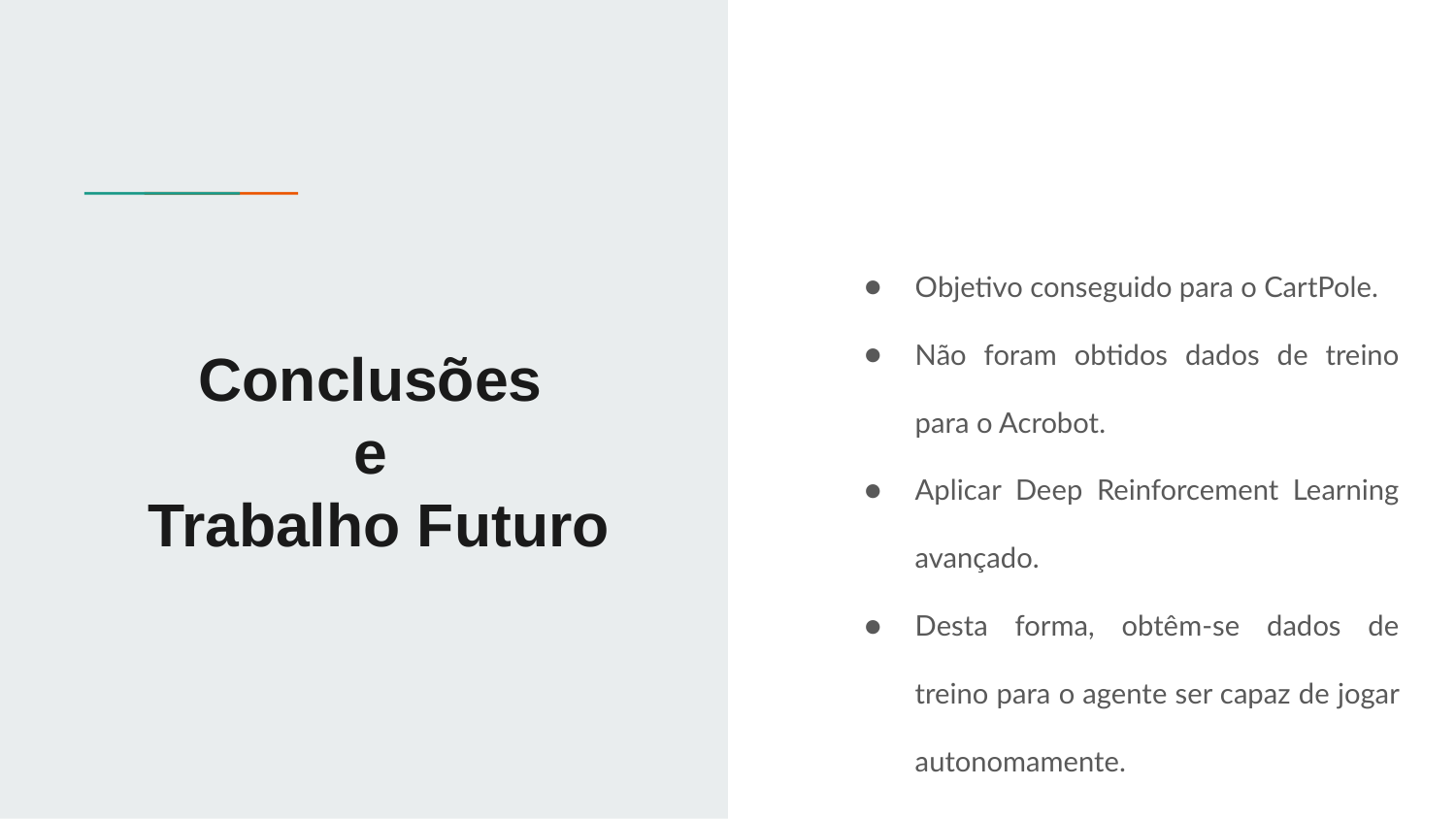

# Conclusões
e
Trabalho Futuro
Objetivo conseguido para o CartPole.
Não foram obtidos dados de treino para o Acrobot.
Aplicar Deep Reinforcement Learning avançado.
Desta forma, obtêm-se dados de treino para o agente ser capaz de jogar autonomamente.